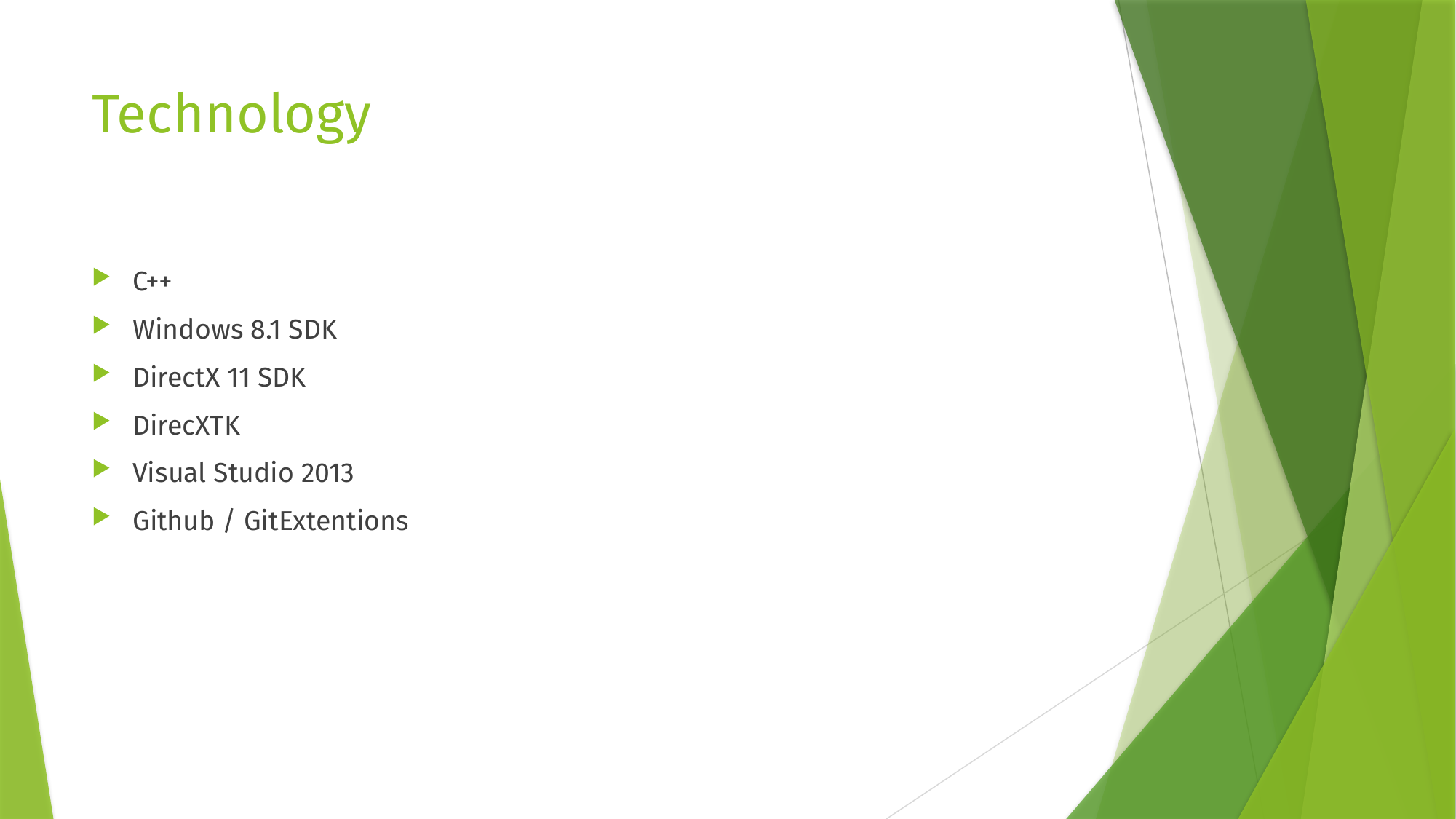

# Technology
C++
Windows 8.1 SDK
DirectX 11 SDK
DirecXTK
Visual Studio 2013
Github / GitExtentions